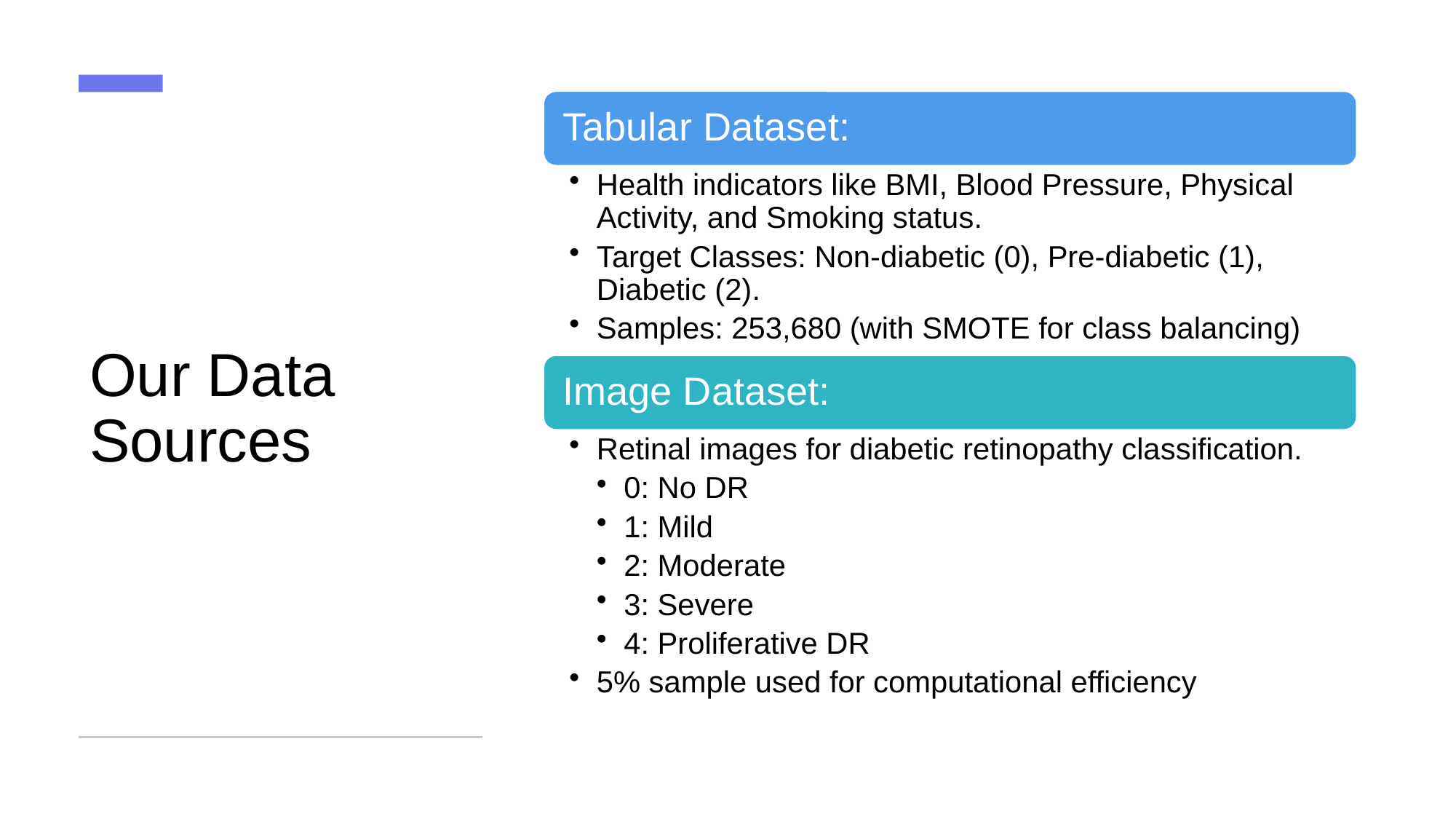

Tabular Dataset:
Health indicators like BMI, Blood Pressure, Physical Activity, and Smoking status.
Target Classes: Non-diabetic (0), Pre-diabetic (1), Diabetic (2).
Samples: 253,680 (with SMOTE for class balancing)
Image Dataset:
Retinal images for diabetic retinopathy classification.
0: No DR
1: Mild
2: Moderate
3: Severe
4: Proliferative DR
5% sample used for computational efficiency
# Our Data Sources